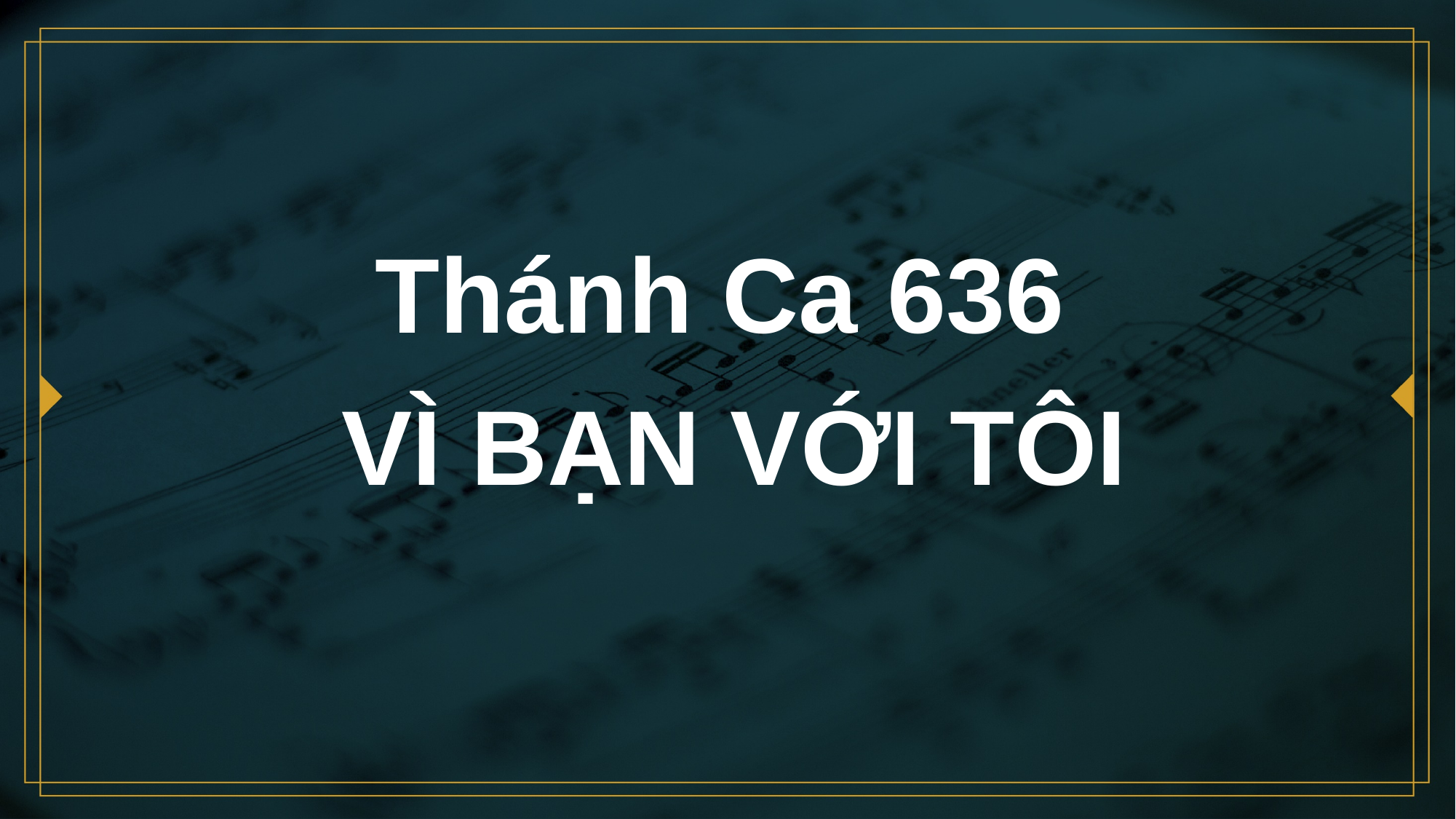

# Thánh Ca 636 VÌ BẠN VỚI TÔI